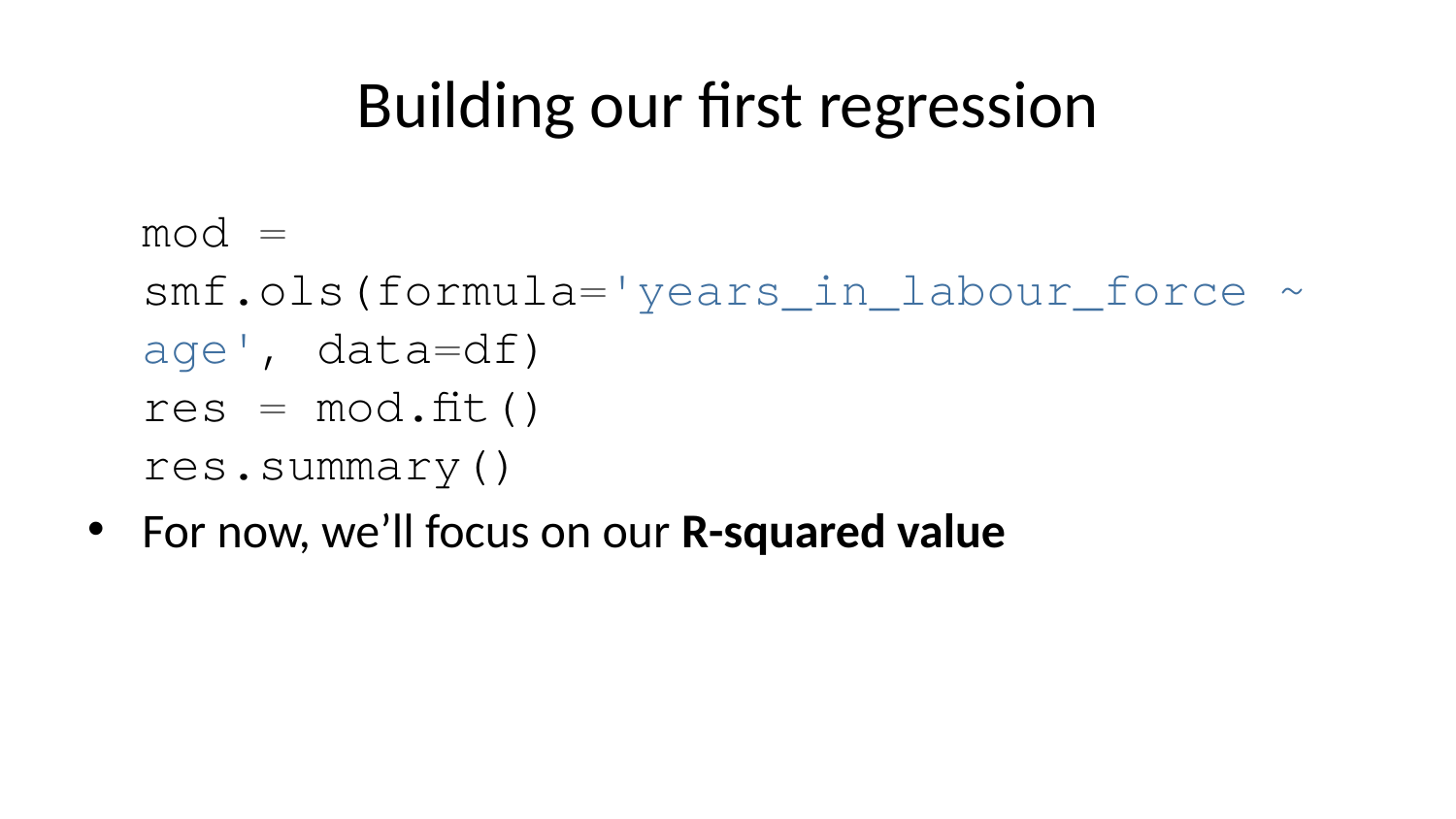

# Building our first regression
mod = smf.ols(formula='years_in_labour_force ~ age', data=df)
res = mod.fit()
res.summary()
For now, we’ll focus on our R-squared value